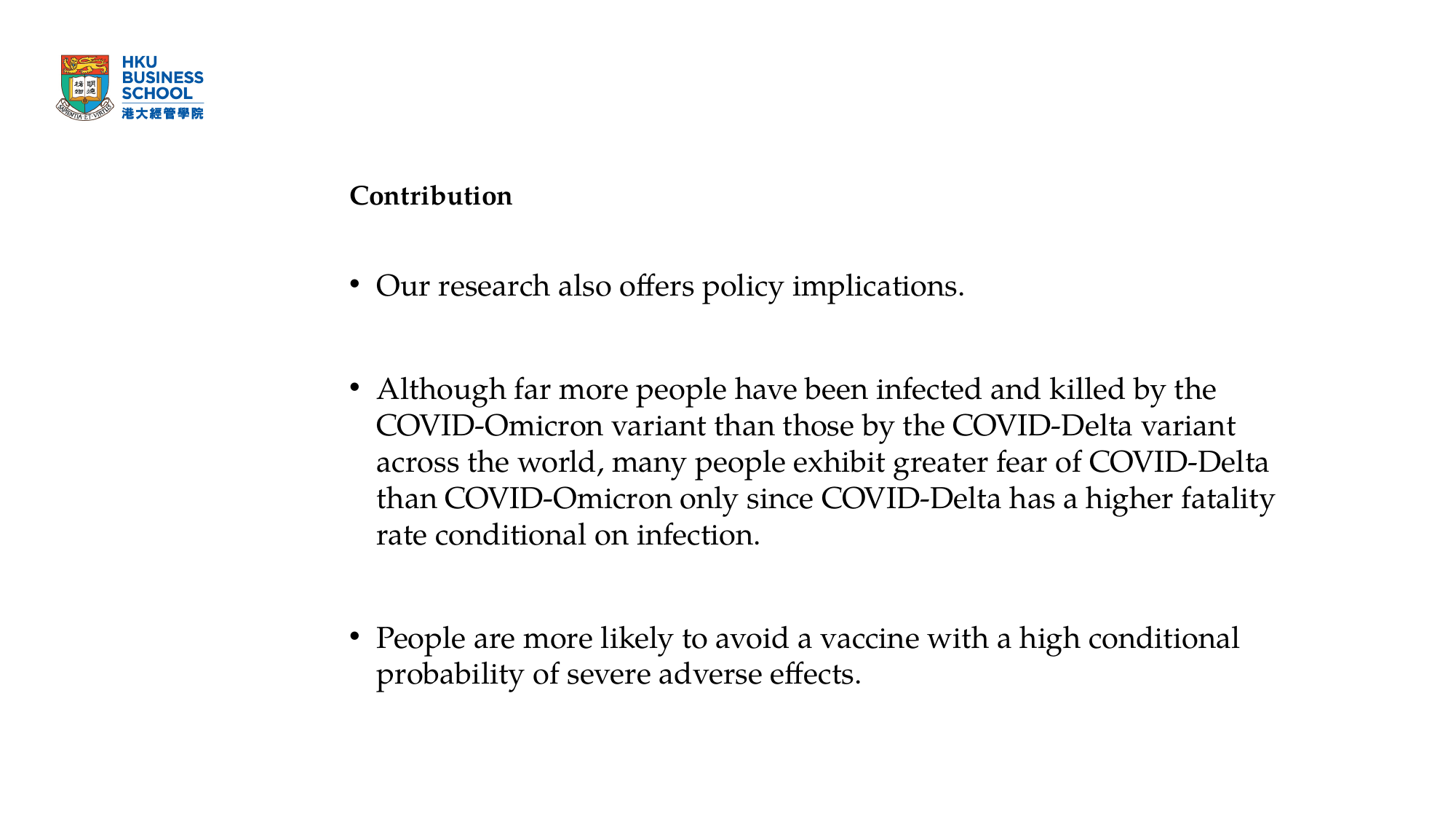

# Contribution
Our research also offers policy implications.

Although far more people have been infected and killed by the COVID-Omicron variant than those by the COVID-Delta variant across the world, many people exhibit greater fear of COVID-Delta than COVID-Omicron only since COVID-Delta has a higher fatality rate conditional on infection.

People are more likely to avoid a vaccine with a high conditional probability of severe adverse effects.